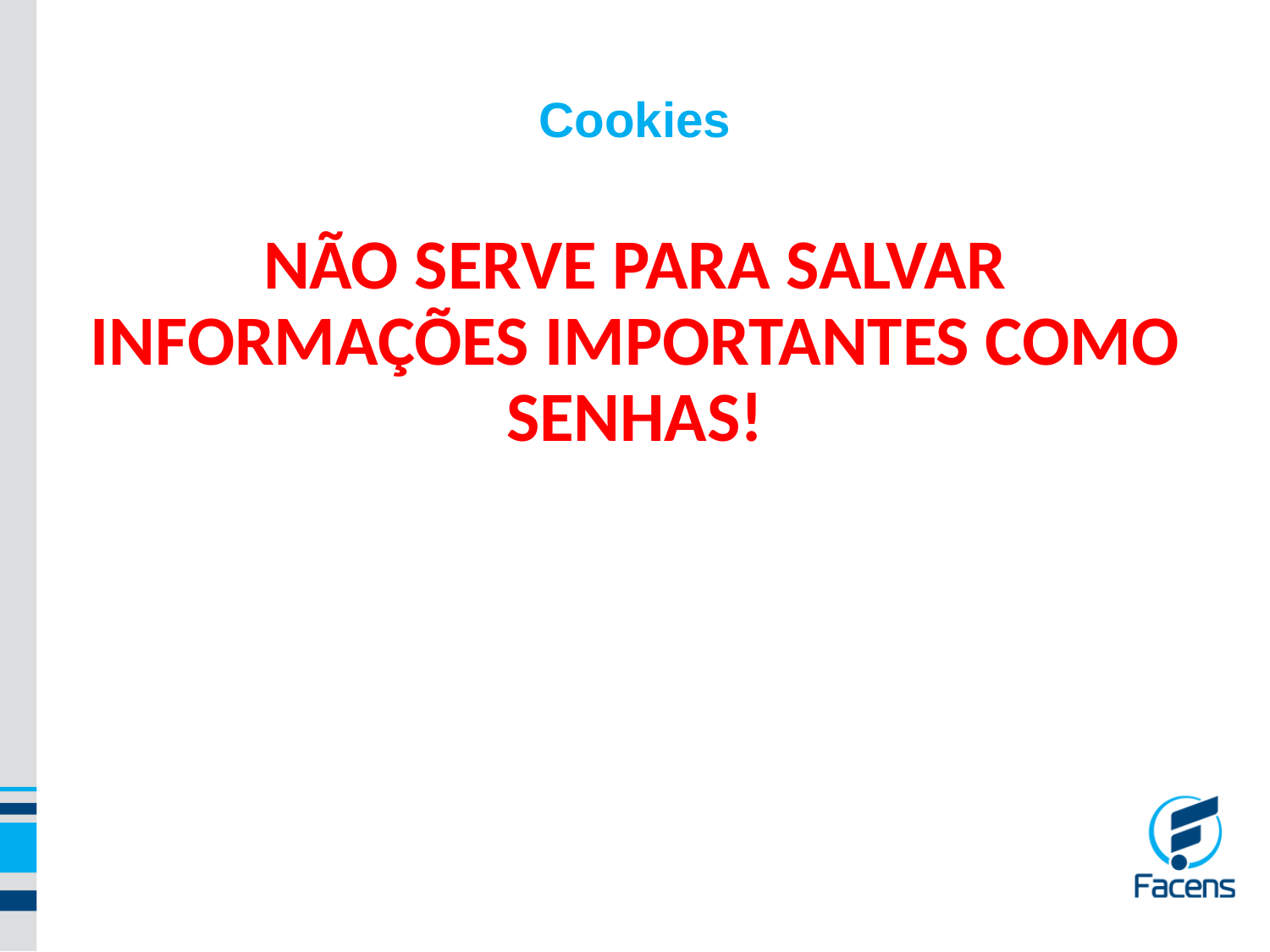

# Cookies
NÃO SERVE PARA SALVAR INFORMAÇÕES IMPORTANTES COMO SENHAS!